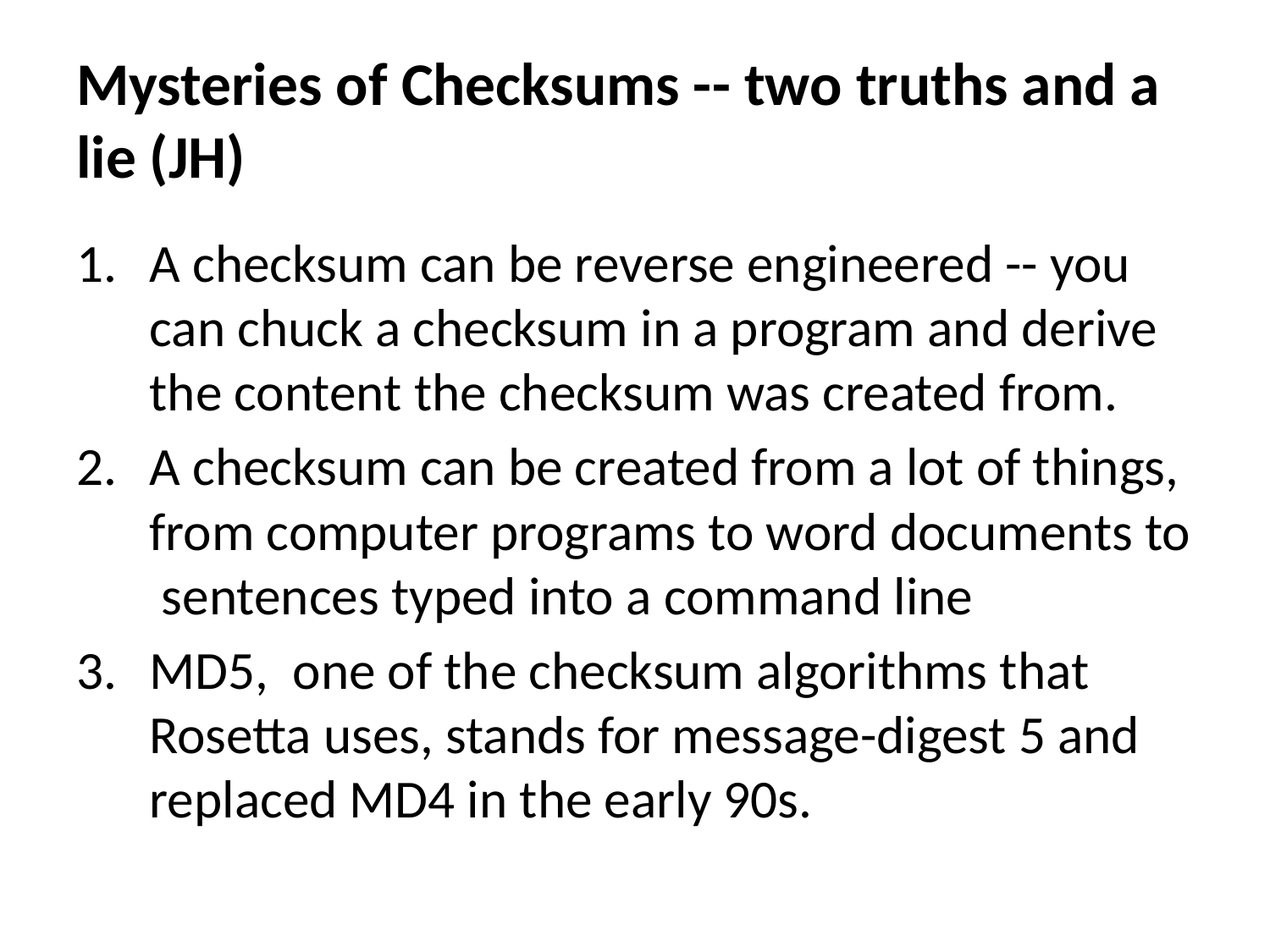

# Mysteries of Checksums -- two truths and a lie (JH)
A checksum can be reverse engineered -- you can chuck a checksum in a program and derive the content the checksum was created from.
A checksum can be created from a lot of things, from computer programs to word documents to  sentences typed into a command line
MD5,  one of the checksum algorithms that Rosetta uses, stands for message-digest 5 and replaced MD4 in the early 90s.